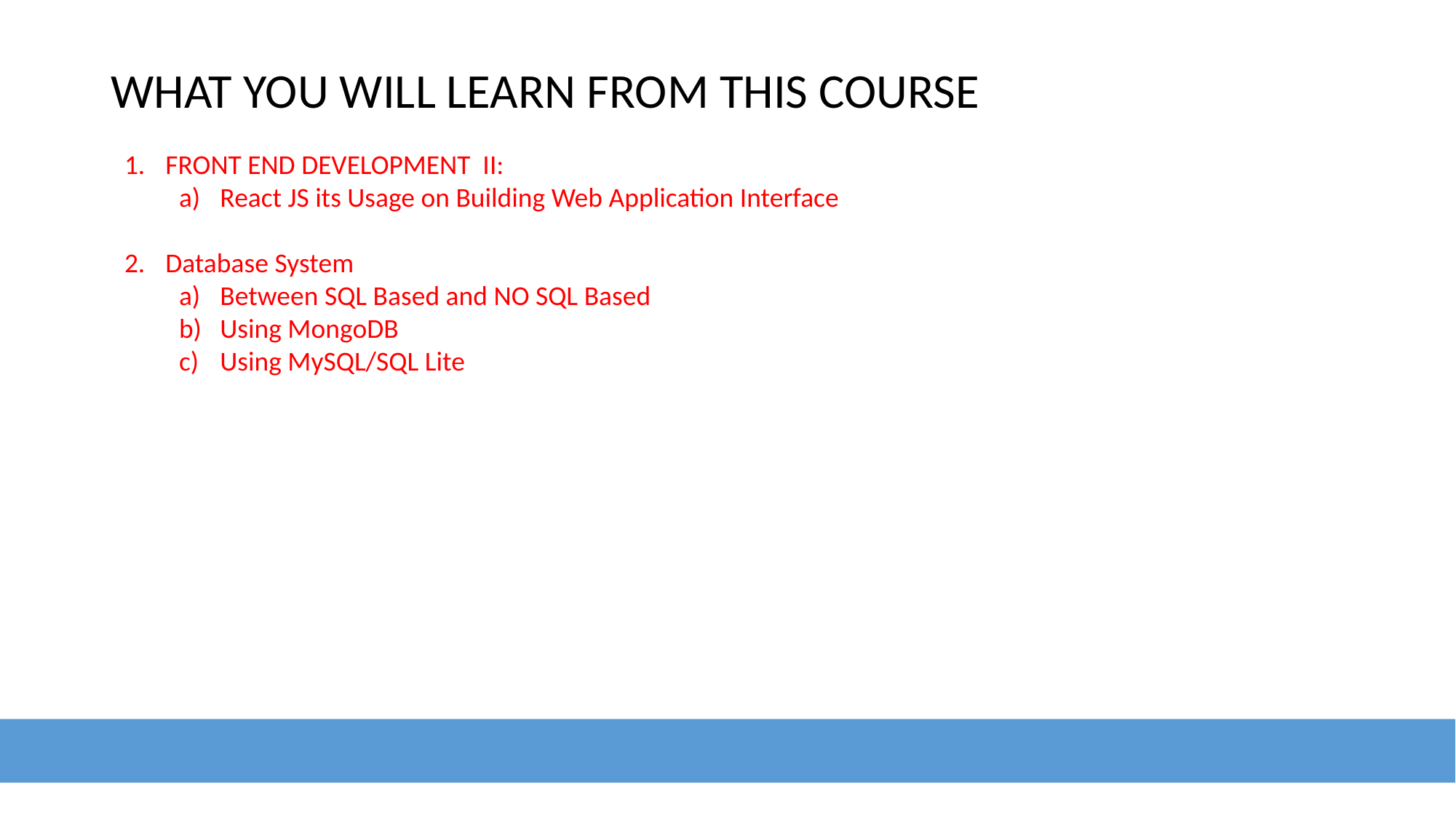

# WHAT YOU WILL LEARN FROM THIS COURSE
FRONT END DEVELOPMENT  II:
React JS its Usage on Building Web Application Interface

Database System
Between SQL Based and NO SQL Based
Using MongoDB
Using MySQL/SQL Lite